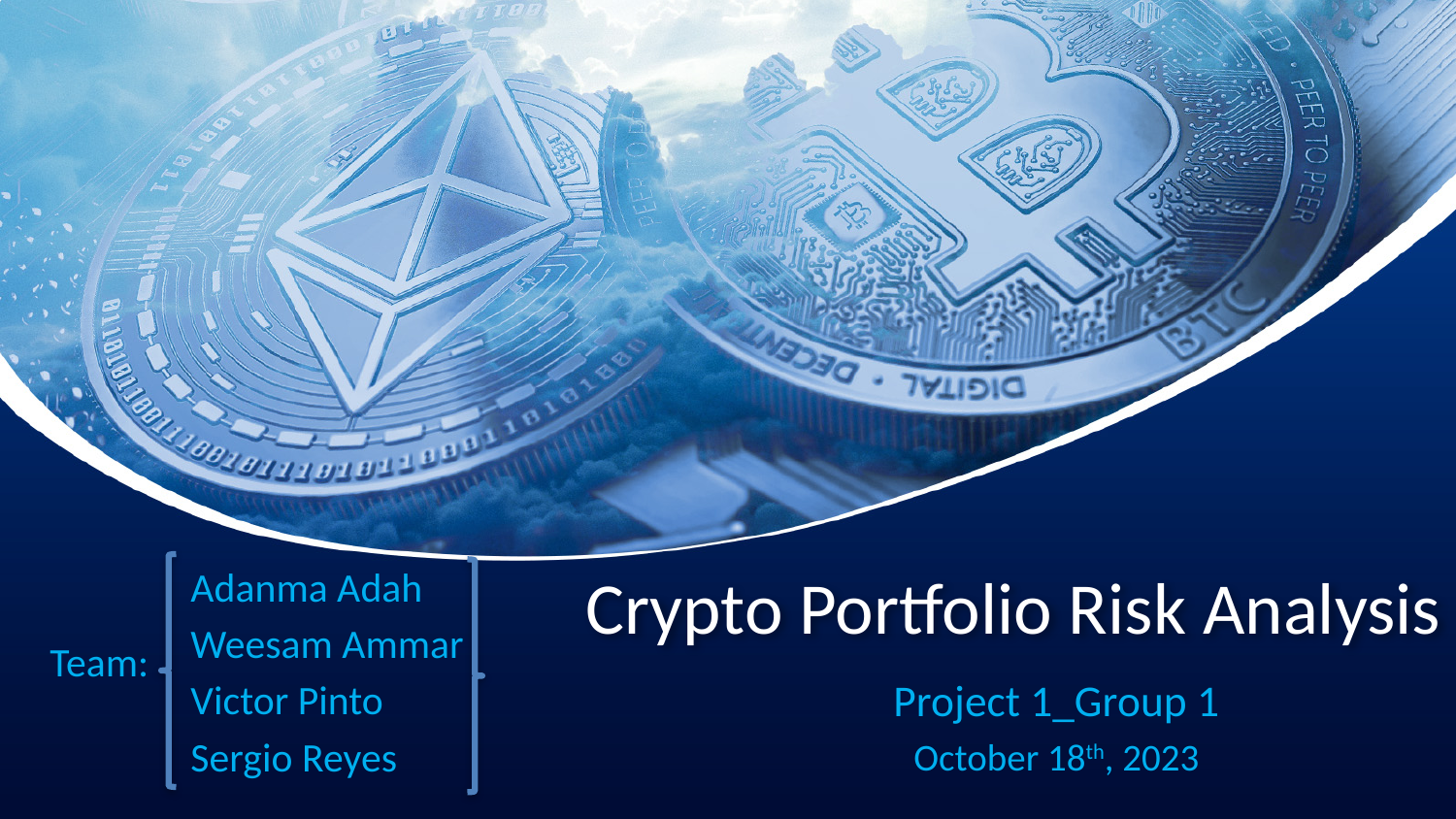

# Crypto Portfolio Risk Analysis

Adanma Adah
Weesam Ammar
Victor Pinto
Sergio Reyes

Team:
Project 1_Group 1
October 18th, 2023